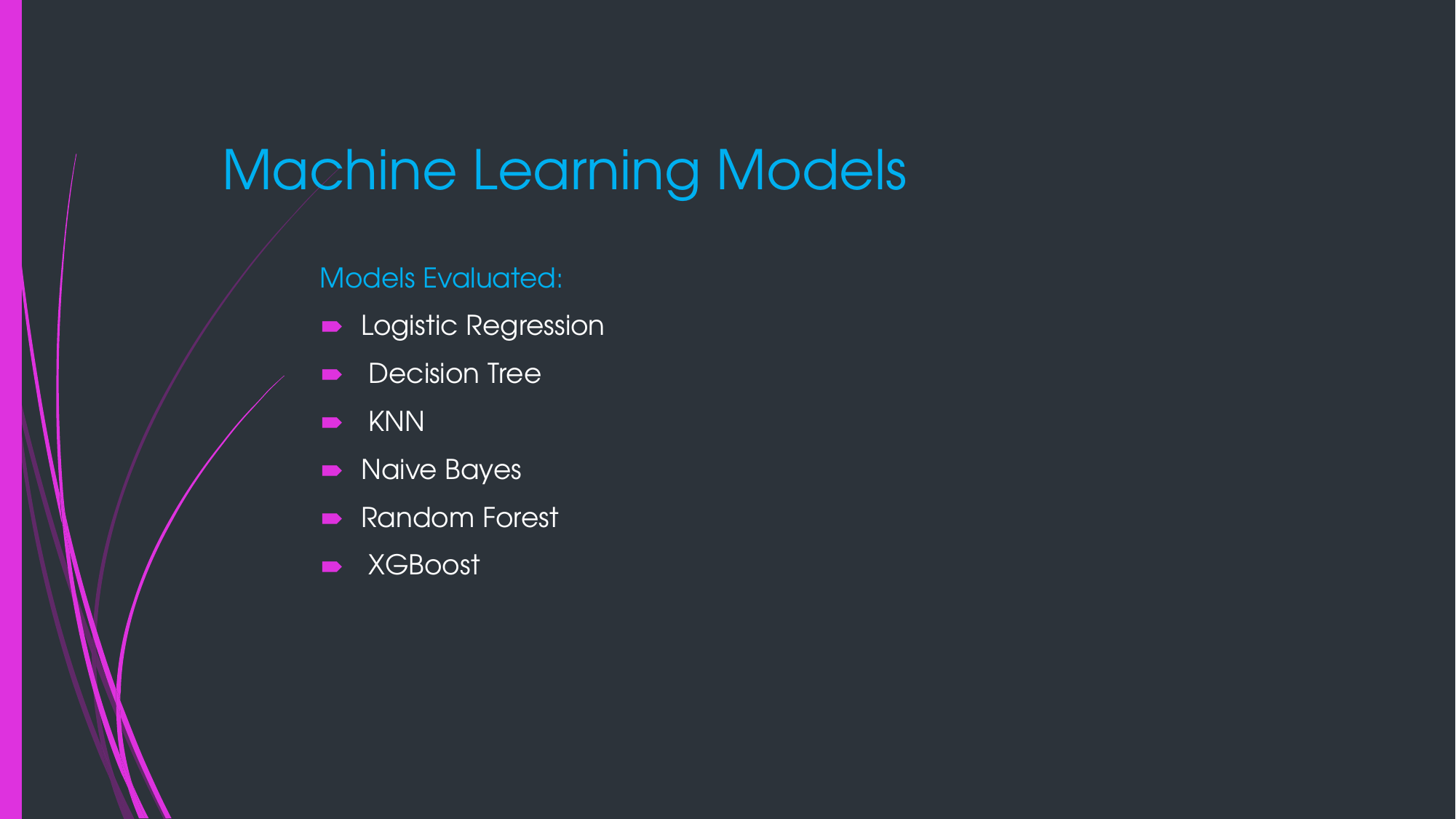

# Machine Learning Models
Models Evaluated:
Logistic Regression
 Decision Tree
 KNN
Naive Bayes
Random Forest
 XGBoost